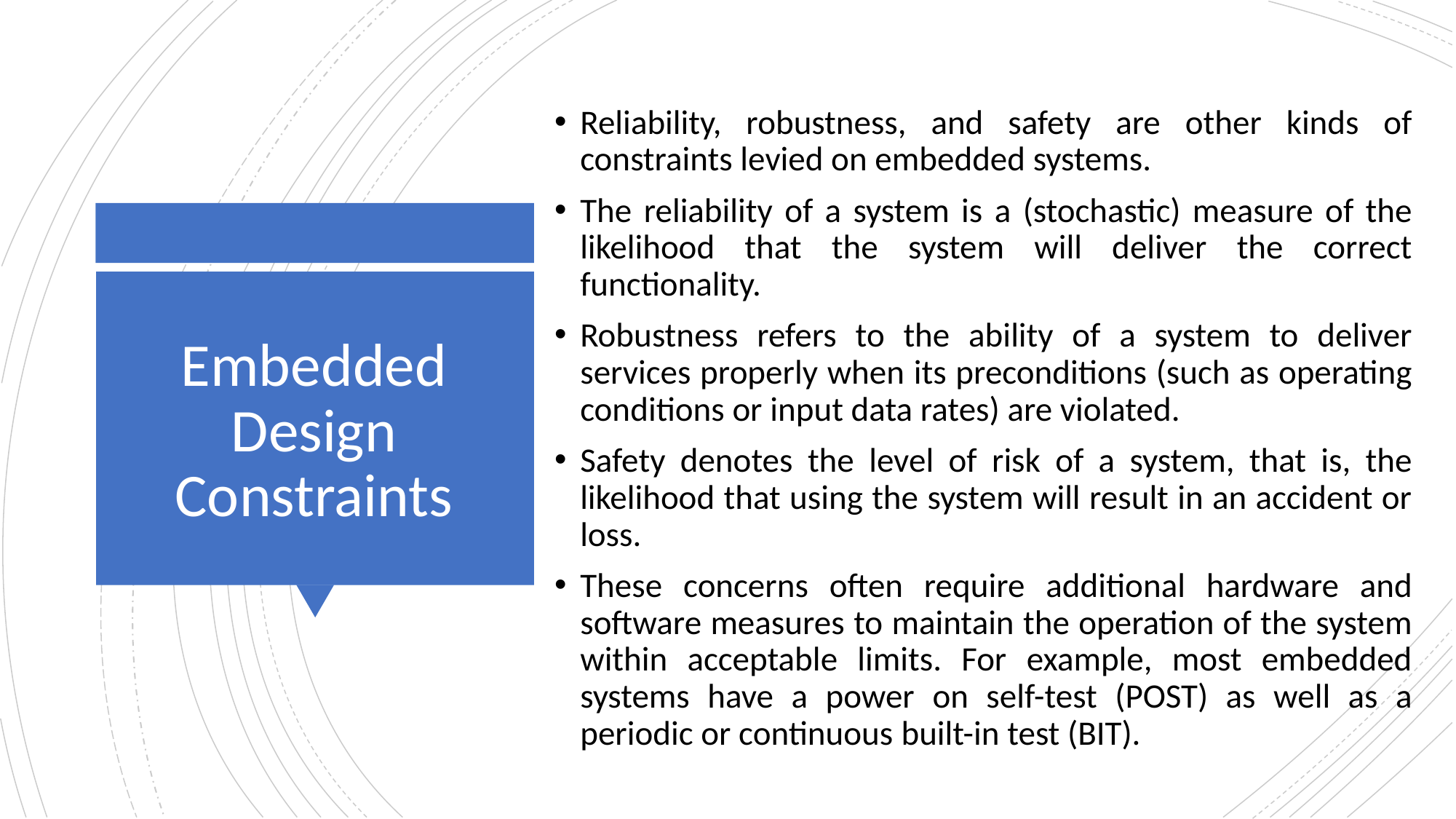

Reliability, robustness, and safety are other kinds of constraints levied on embedded systems.
The reliability of a system is a (stochastic) measure of the likelihood that the system will deliver the correct functionality.
Robustness refers to the ability of a system to deliver services properly when its preconditions (such as operating conditions or input data rates) are violated.
Safety denotes the level of risk of a system, that is, the likelihood that using the system will result in an accident or loss.
These concerns often require additional hardware and software measures to maintain the operation of the system within acceptable limits. For example, most embedded systems have a power on self-test (POST) as well as a periodic or continuous built-in test (BIT).

# Embedded Design Constraints